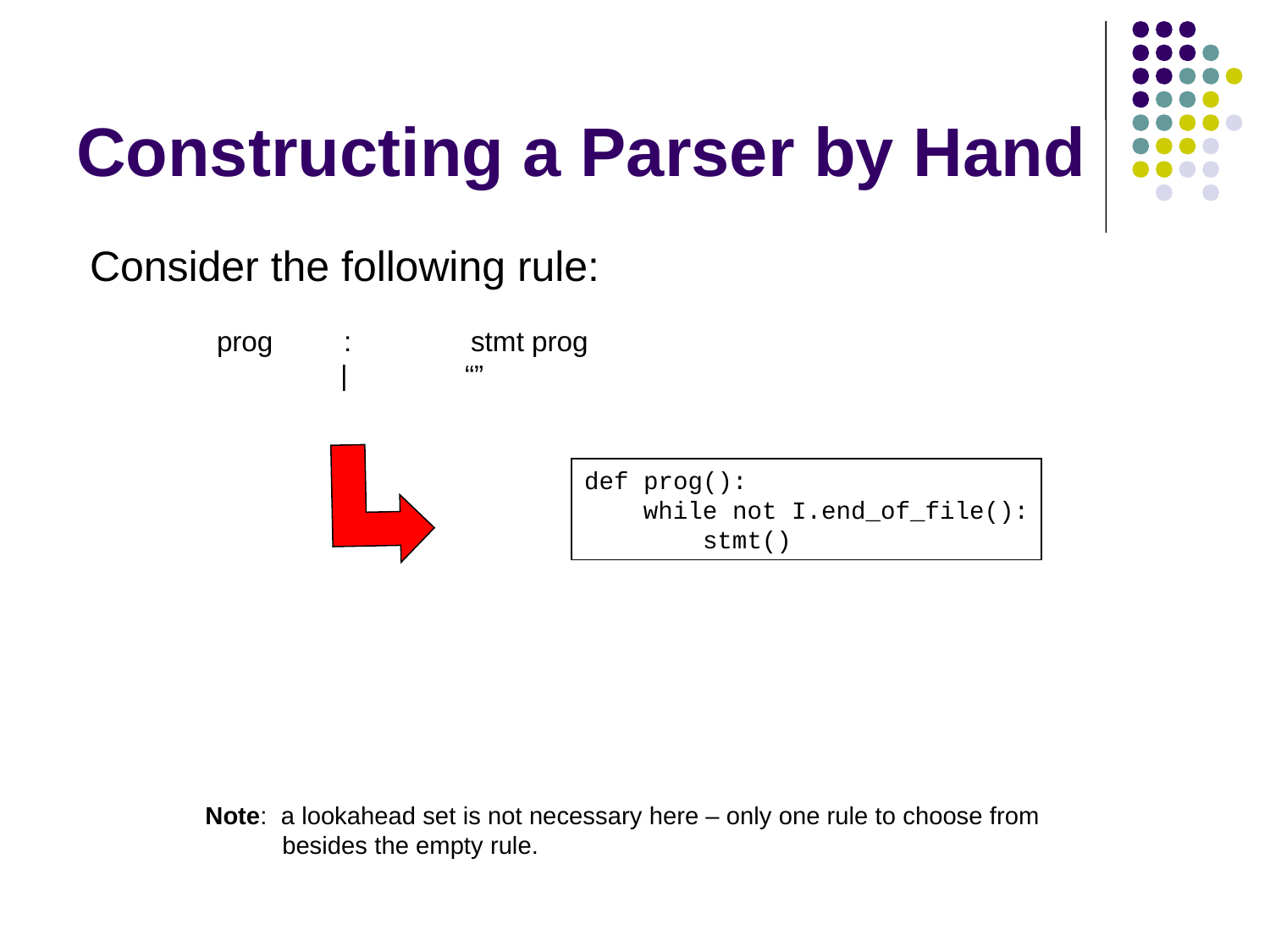

# Constructing a Parser by Hand
Consider the following rule:

	prog 	:	stmt prog
                                |               “”

def prog():
    while not I.end_of_file():
        stmt()
Note:  a lookahead set is not necessary here – only one rule to choose from
           besides the empty rule.